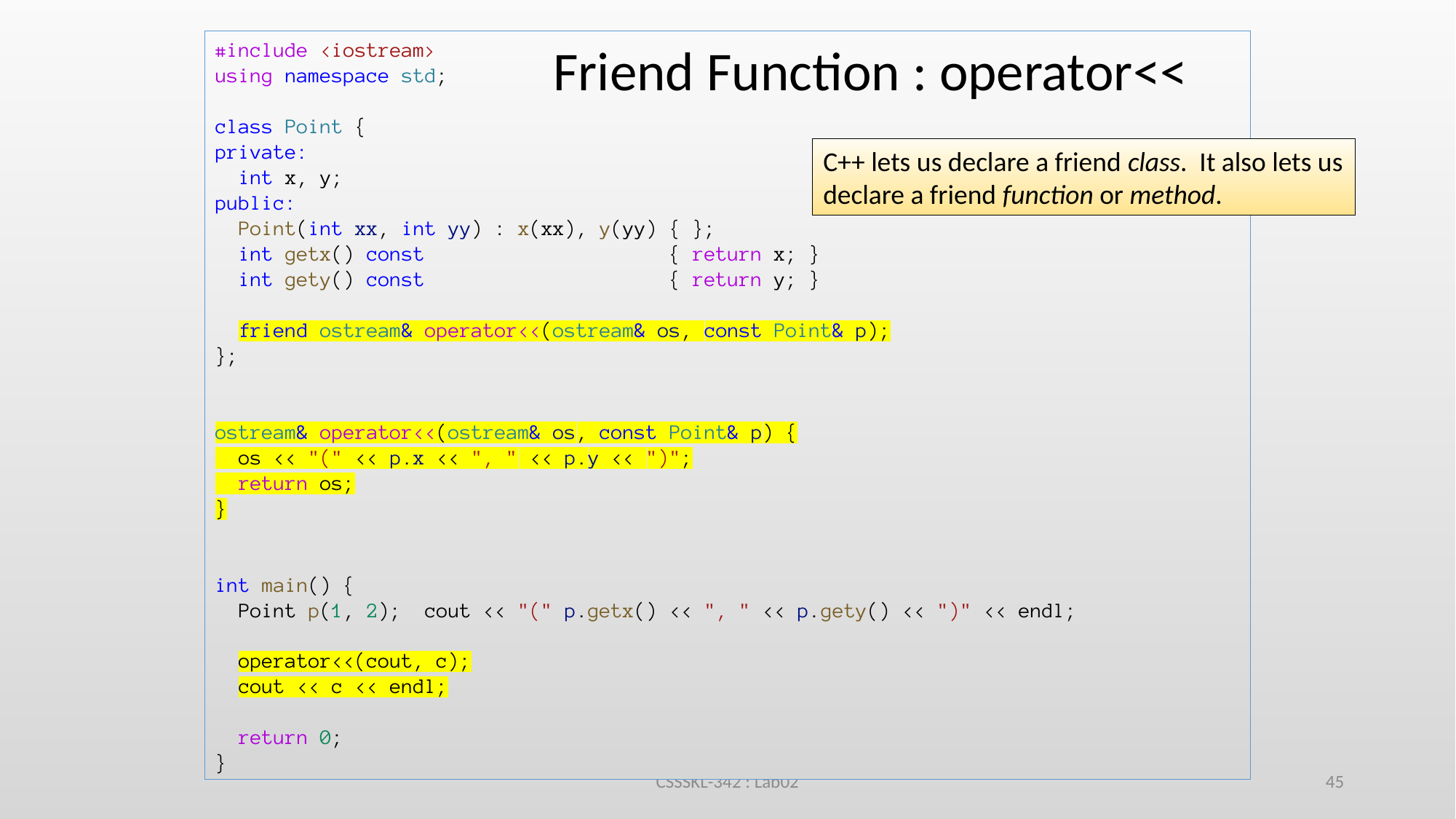

#include <iostream>
using namespace std;
class Point {
private:
  int x, y;
public:
  Point(int xx, int yy) : x(xx), y(yy) { };
  int getx() const                     { return x; }
  int gety() const                     { return y; }
  friend ostream& operator<<(ostream& os, const Point& p);
};
ostream& operator<<(ostream& os, const Point& p) {
  os << "(" << p.x << ", " << p.y << ")";
  return os;
}
int main() {
  Point p(1, 2);  cout << "(" p.getx() << ", " << p.gety() << ")" << endl;
  operator<<(cout, c);
  cout << c << endl;
  return 0;
}
Friend Function : operator<<
C++ lets us declare a friend class.  It also lets us declare a friend function or method.
CSSSKL-342 : Lab02
45